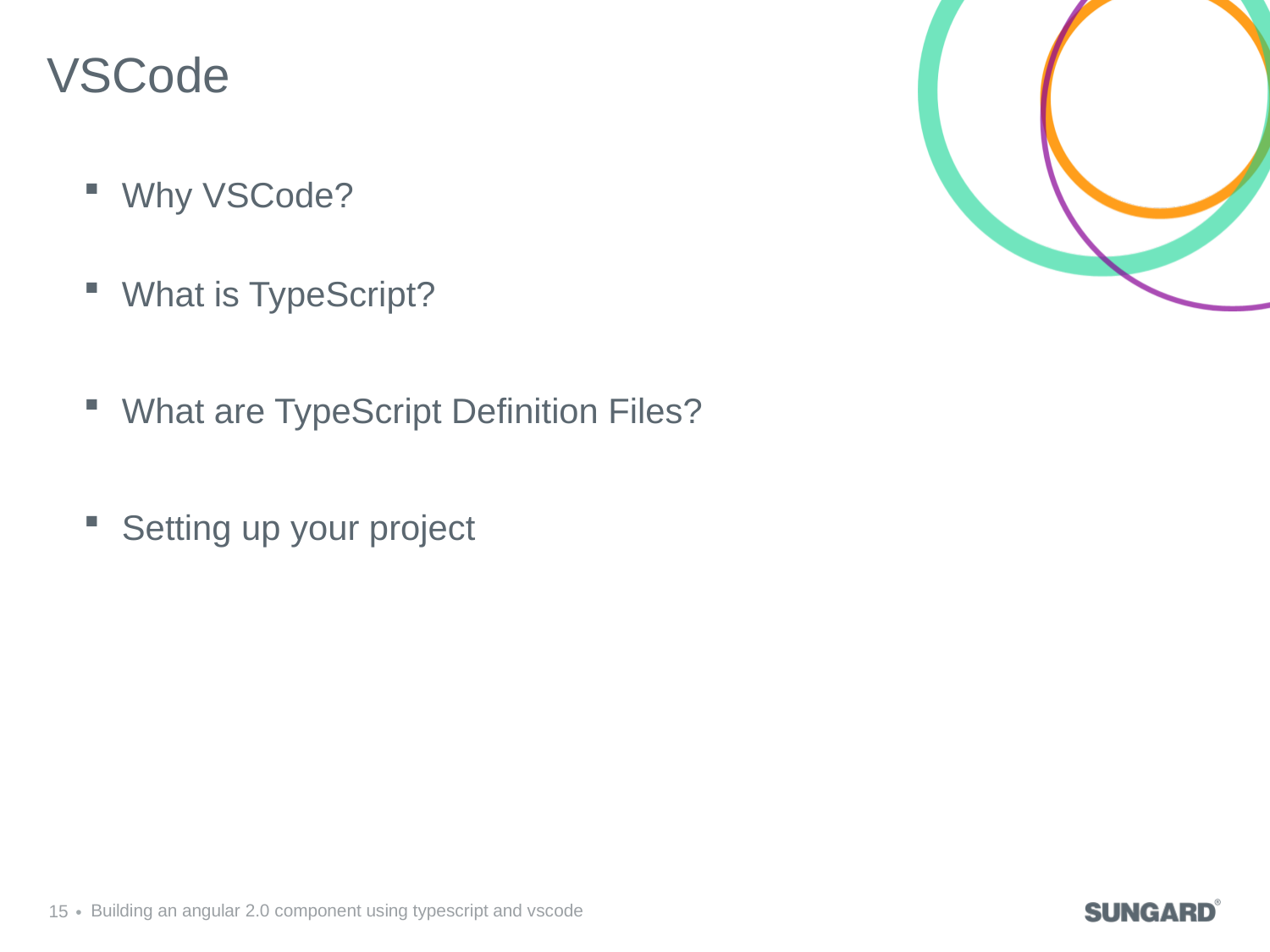

# VSCode
Why VSCode?

What is TypeScript?

What are TypeScript Definition Files?

Setting up your project

15
Building an angular 2.0 component using typescript and vscode